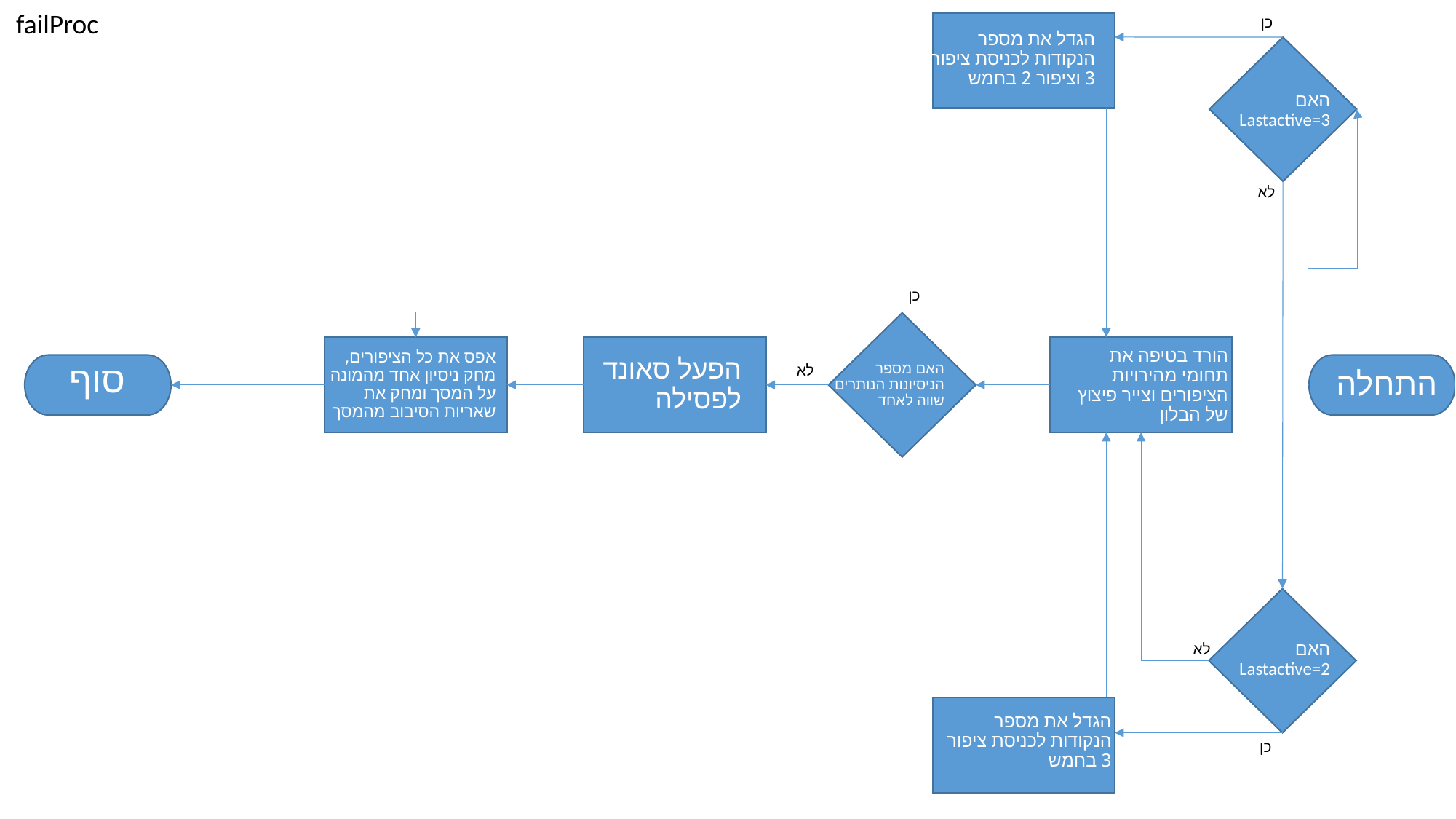

# failProc
כן

הגדל את מספר הנקודות לכניסת ציפור 3 וציפור 2 בחמש

האם
Lastactive=3
לא
כן

אפס את כל הציפורים,מחק ניסיון אחד מהמונה על המסך ומחק את שאריות הסיבוב מהמסך

הורד בטיפה את תחומי מהירויות הציפורים וצייר פיצוץ של הבלון
סוף
הפעל סאונד לפסילה
האם מספר הניסיונות הנותרים שווה לאחד
התחלה
לא

האם
Lastactive=2
לא

הגדל את מספר הנקודות לכניסת ציפור 3 בחמש
כן